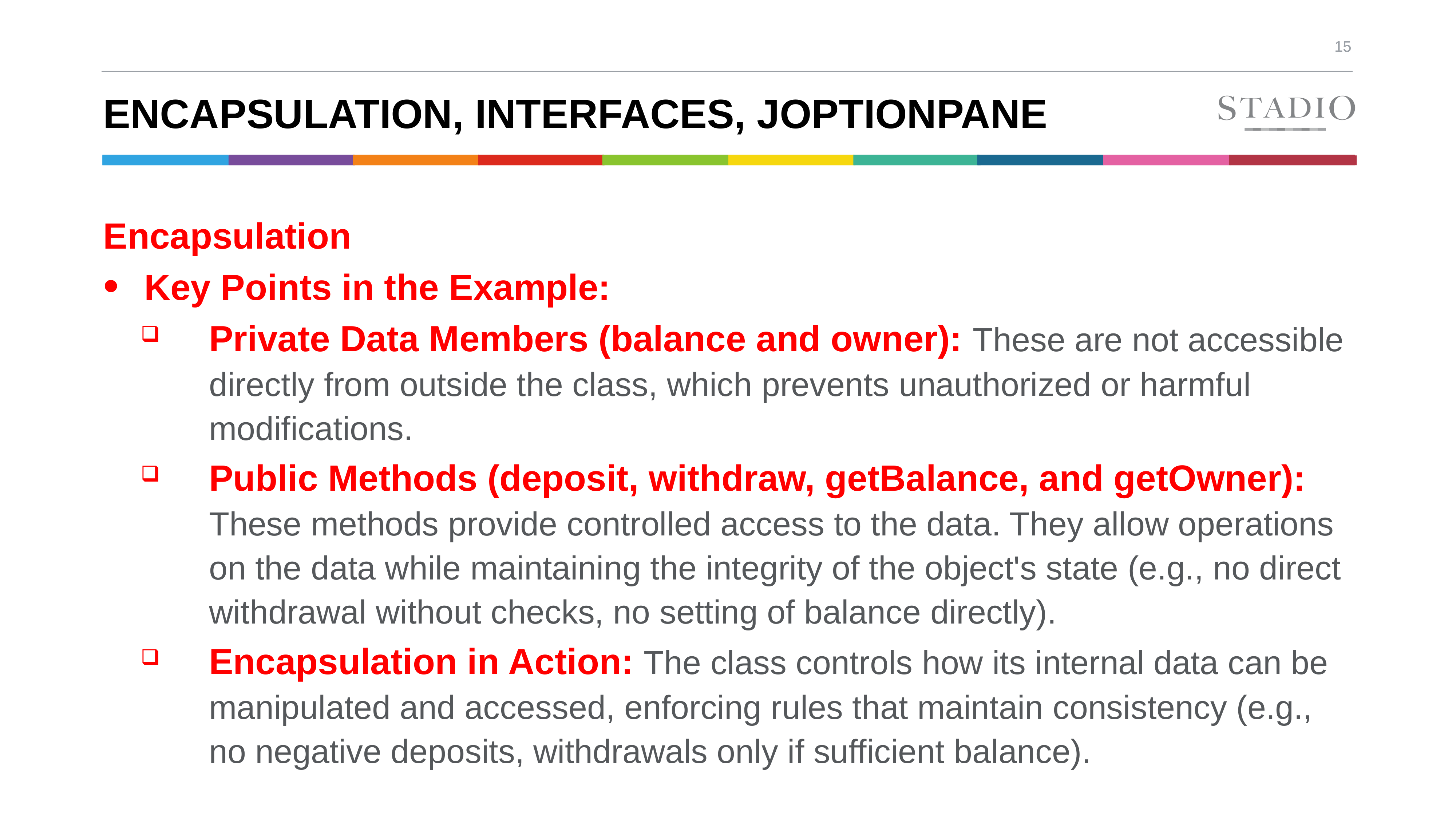

# Encapsulation, Interfaces, JOptionpane

Encapsulation
Key Points in the Example:
Private Data Members (balance and owner): These are not accessible directly from outside the class, which prevents unauthorized or harmful modifications.
Public Methods (deposit, withdraw, getBalance, and getOwner): These methods provide controlled access to the data. They allow operations on the data while maintaining the integrity of the object's state (e.g., no direct withdrawal without checks, no setting of balance directly).
Encapsulation in Action: The class controls how its internal data can be manipulated and accessed, enforcing rules that maintain consistency (e.g., no negative deposits, withdrawals only if sufficient balance).